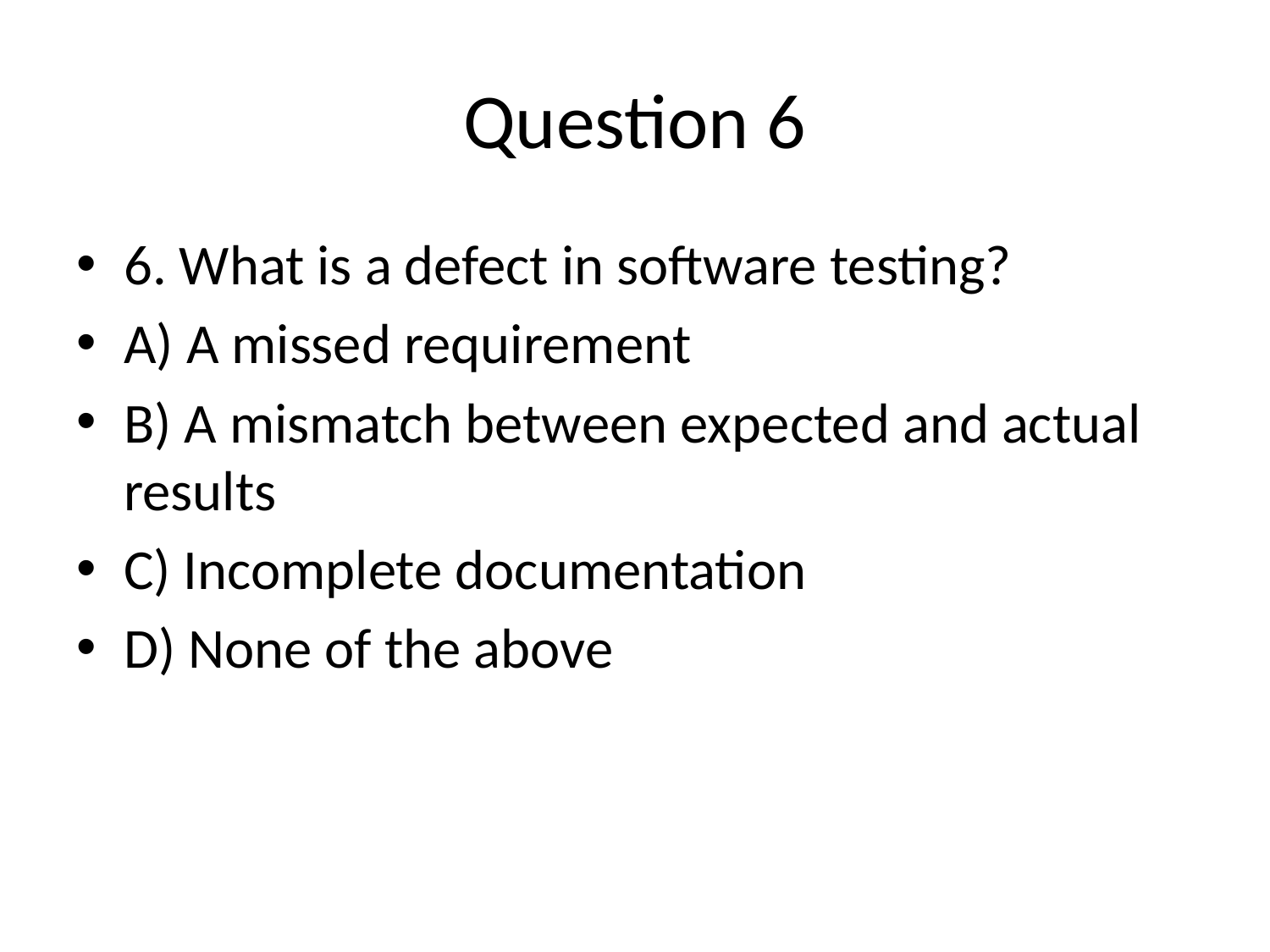

# Question 6
6. What is a defect in software testing?
A) A missed requirement
B) A mismatch between expected and actual results
C) Incomplete documentation
D) None of the above